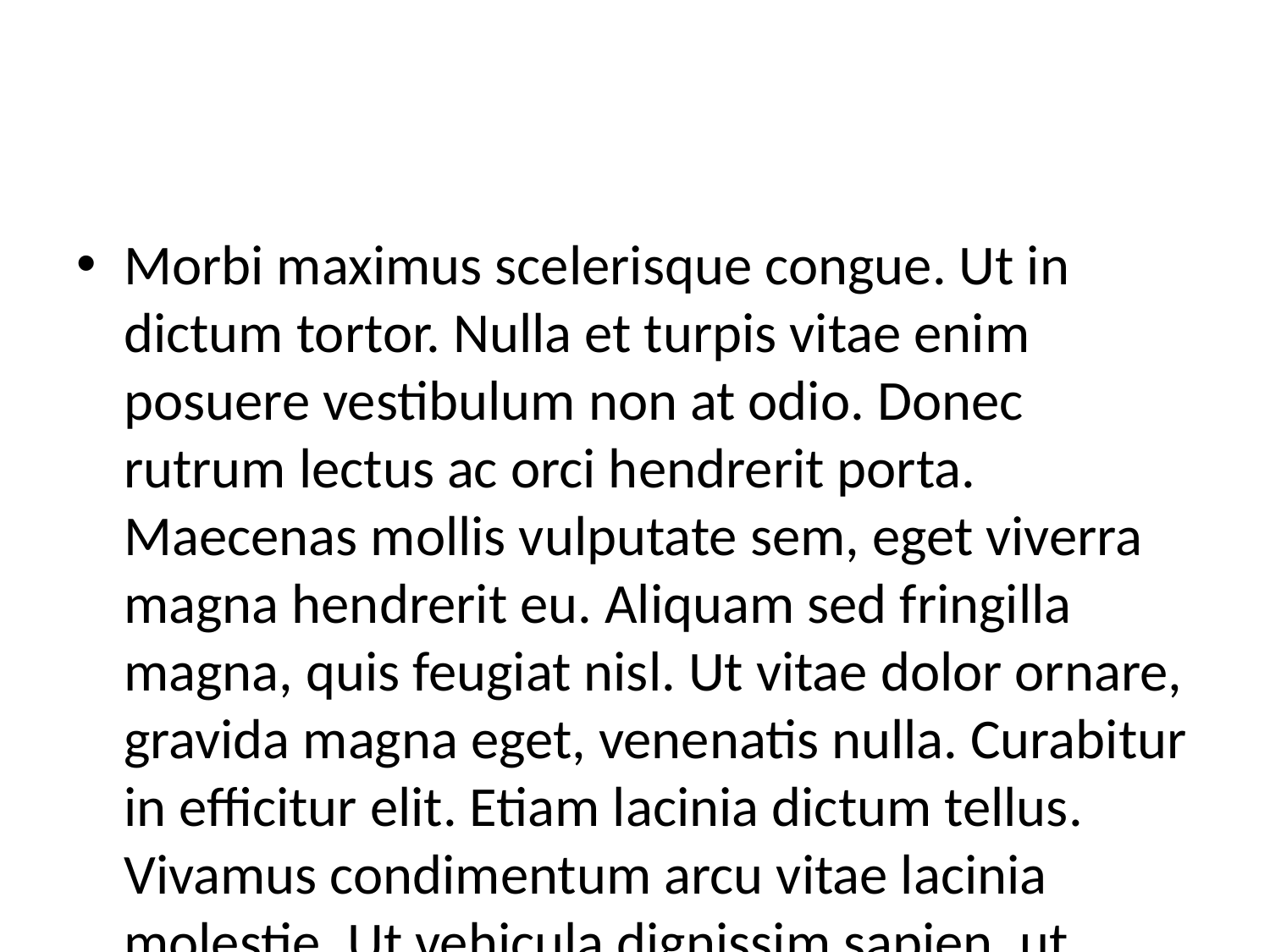

#
Morbi maximus scelerisque congue. Ut in dictum tortor. Nulla et turpis vitae enim posuere vestibulum non at odio. Donec rutrum lectus ac orci hendrerit porta. Maecenas mollis vulputate sem, eget viverra magna hendrerit eu. Aliquam sed fringilla magna, quis feugiat nisl. Ut vitae dolor ornare, gravida magna eget, venenatis nulla. Curabitur in efficitur elit. Etiam lacinia dictum tellus. Vivamus condimentum arcu vitae lacinia molestie. Ut vehicula dignissim sapien, ut varius sapien molestie in.